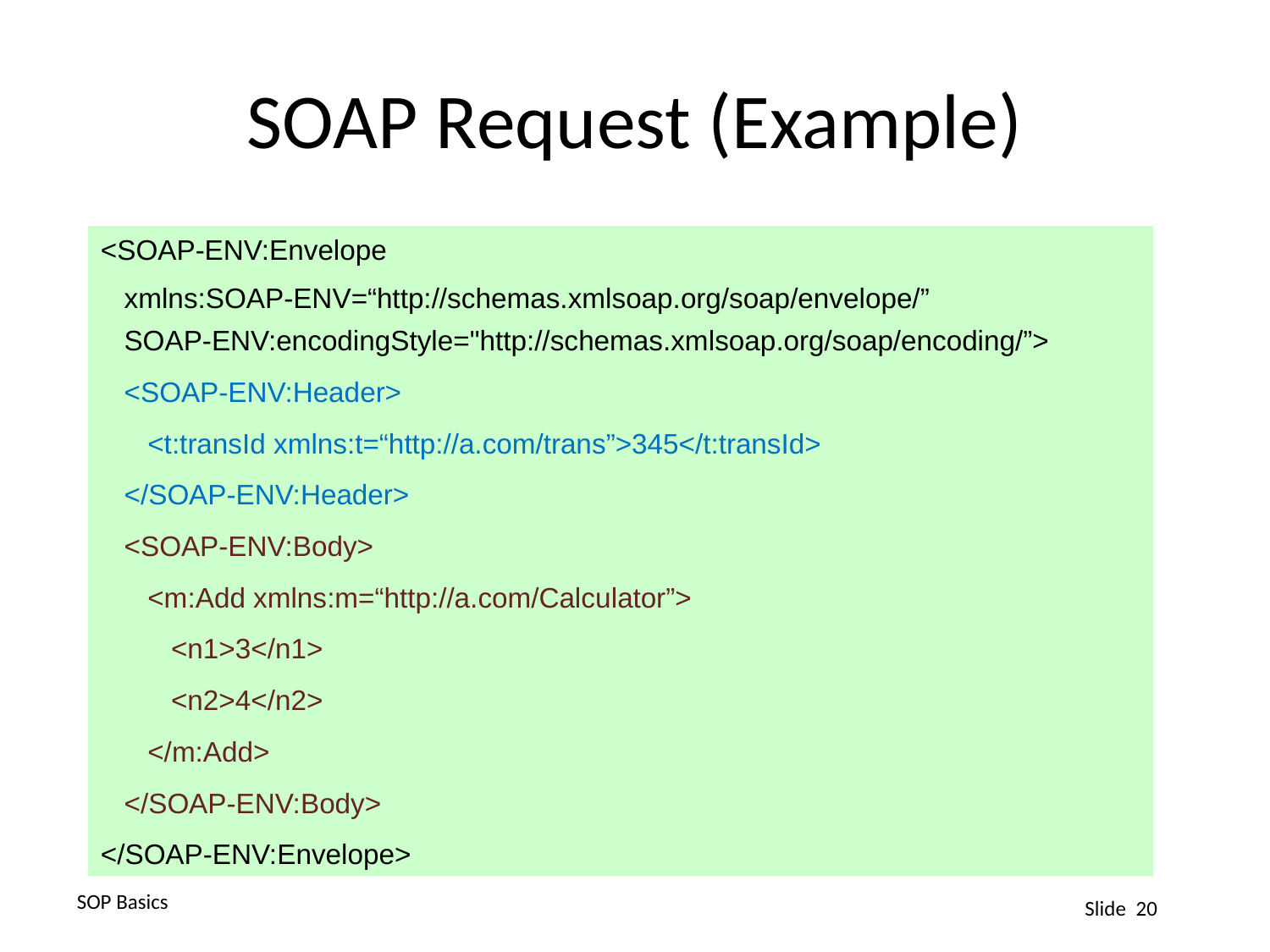

# SOAP Request (Example)
<SOAP-ENV:Envelope
   xmlns:SOAP-ENV=“http://schemas.xmlsoap.org/soap/envelope/”
   SOAP-ENV:encodingStyle="http://schemas.xmlsoap.org/soap/encoding/”>
   <SOAP-ENV:Header>
      <t:transId xmlns:t=“http://a.com/trans”>345</t:transId>
   </SOAP-ENV:Header>
   <SOAP-ENV:Body>
      <m:Add xmlns:m=“http://a.com/Calculator”>
         <n1>3</n1>
         <n2>4</n2>
      </m:Add>
   </SOAP-ENV:Body>
</SOAP-ENV:Envelope>